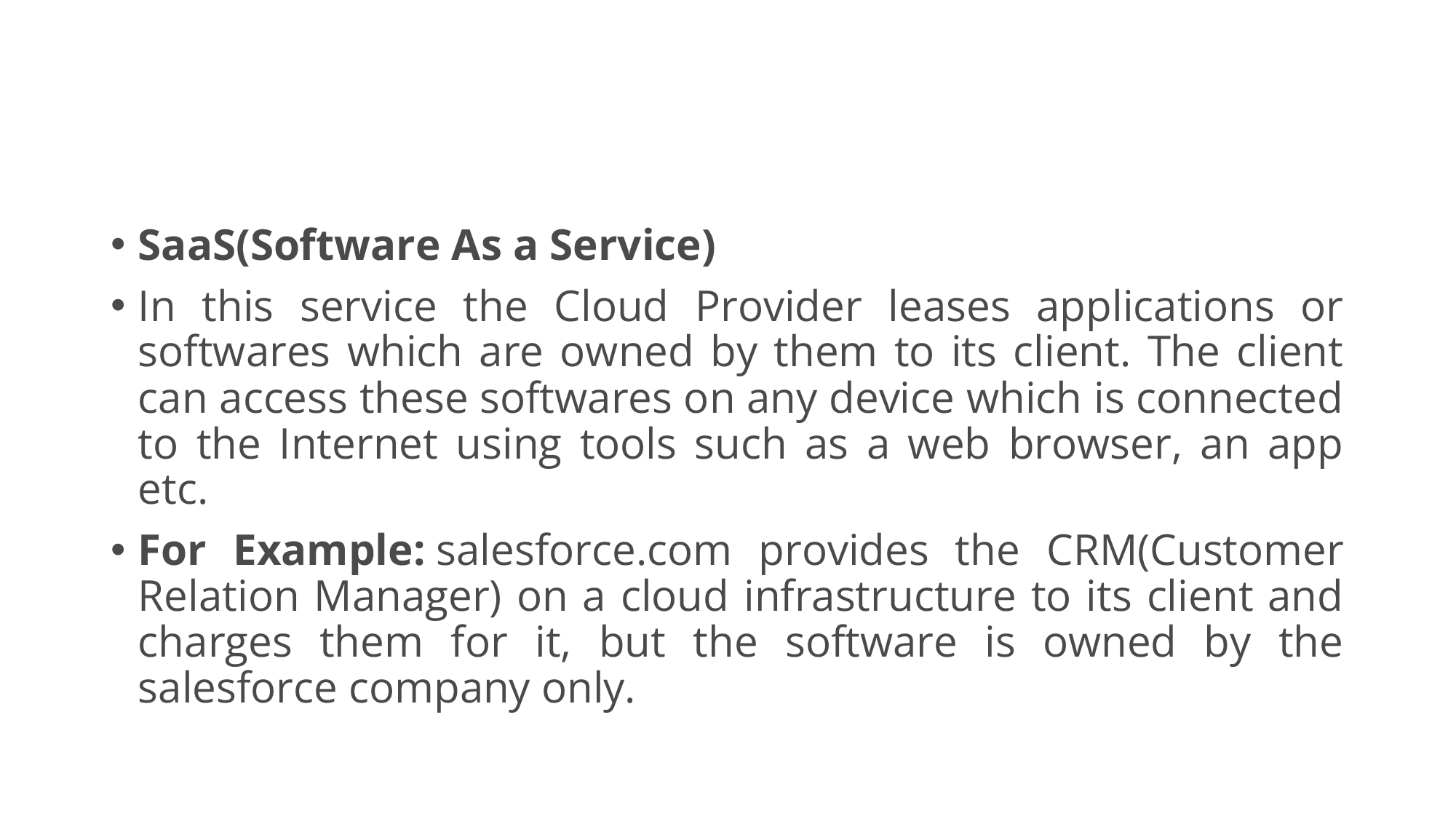

#
SaaS(Software As a Service)
In this service the Cloud Provider leases applications or softwares which are owned by them to its client. The client can access these softwares on any device which is connected to the Internet using tools such as a web browser, an app etc.
For Example: salesforce.com provides the CRM(Customer Relation Manager) on a cloud infrastructure to its client and charges them for it, but the software is owned by the salesforce company only.